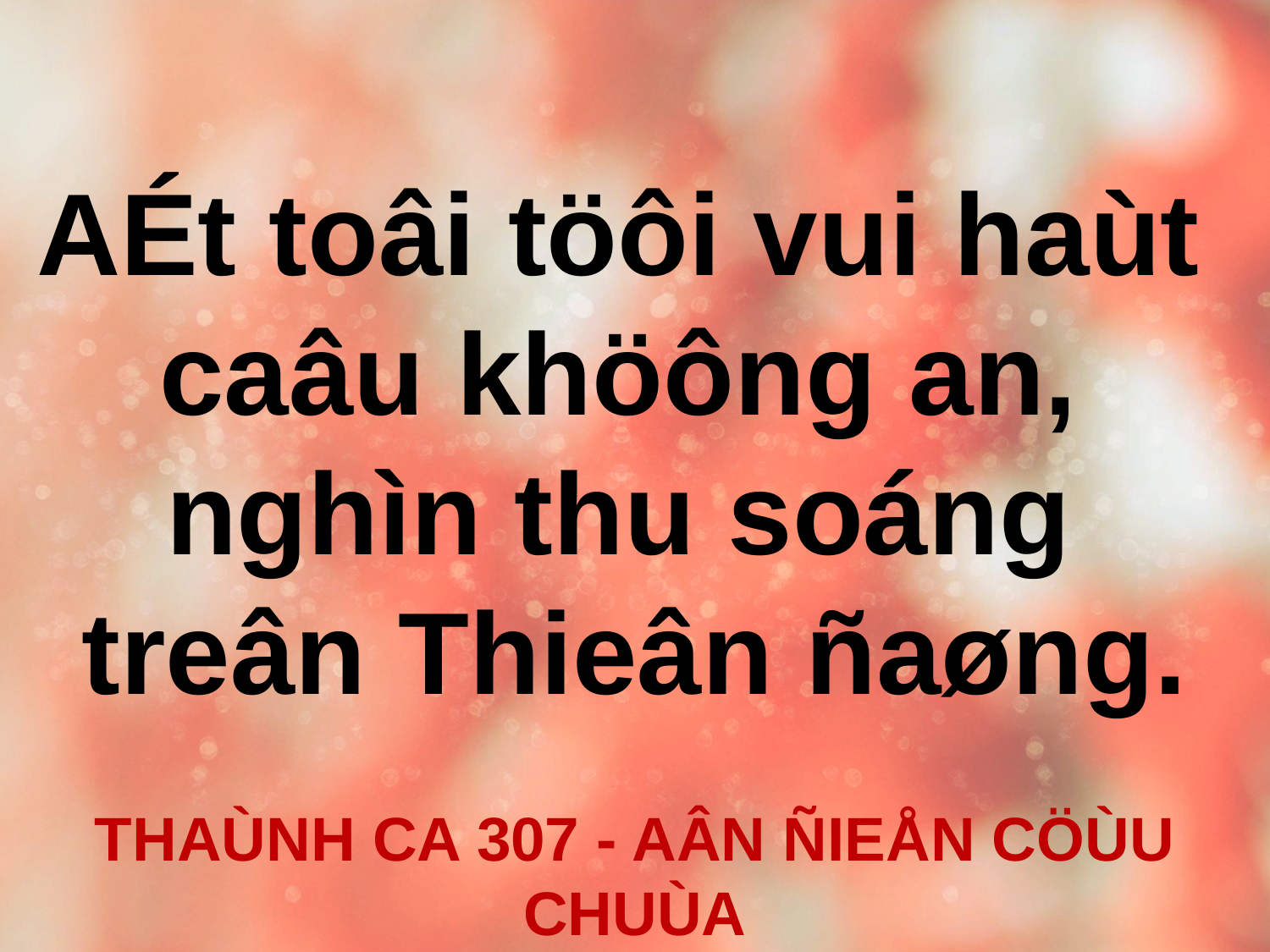

AÉt toâi töôi vui haùt
caâu khöông an,
nghìn thu soáng
treân Thieân ñaøng.
THAÙNH CA 307 - AÂN ÑIEÅN CÖÙU CHUÙA